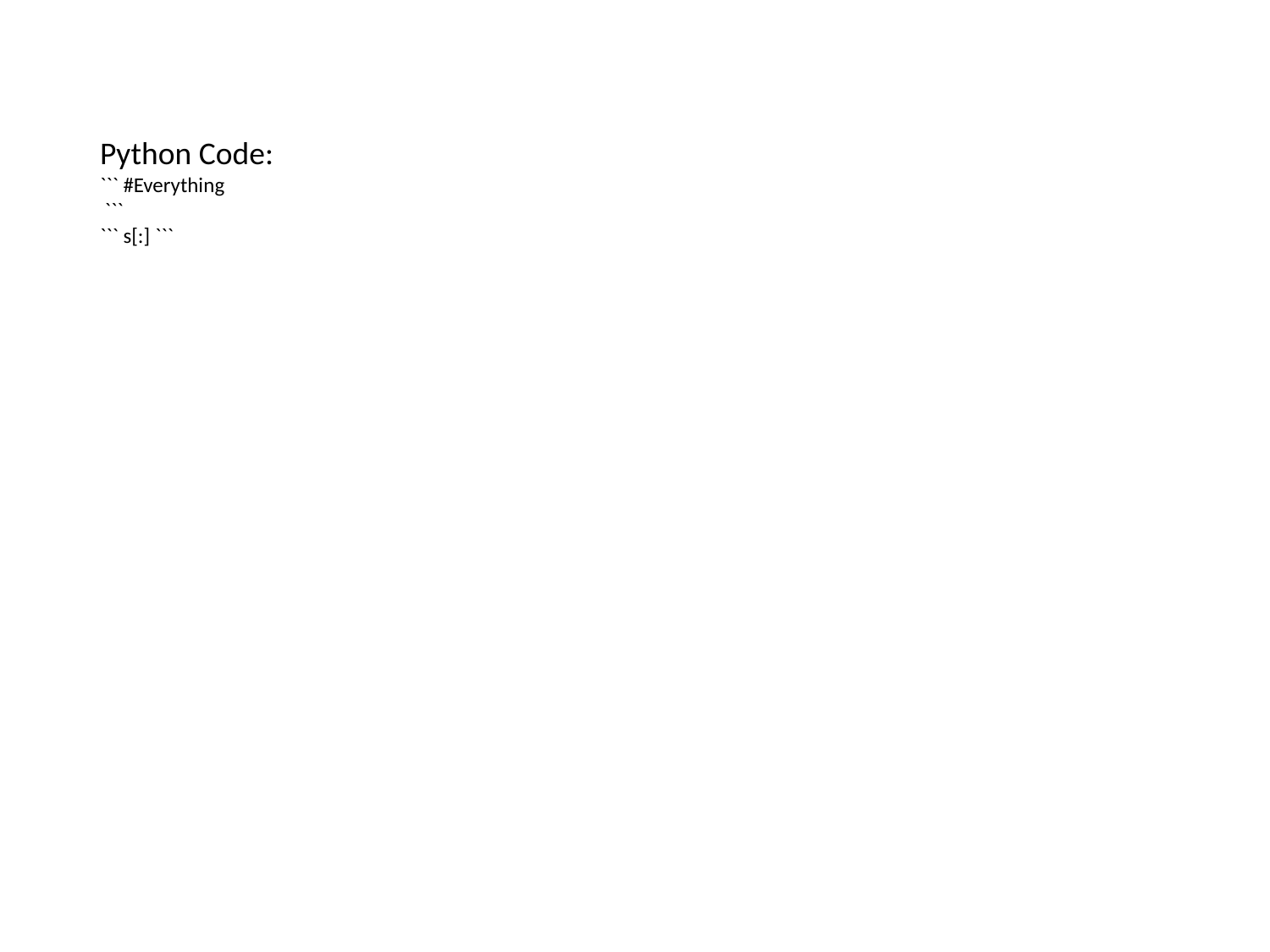

Python Code:
``` #Everything
 ```
``` s[:] ```